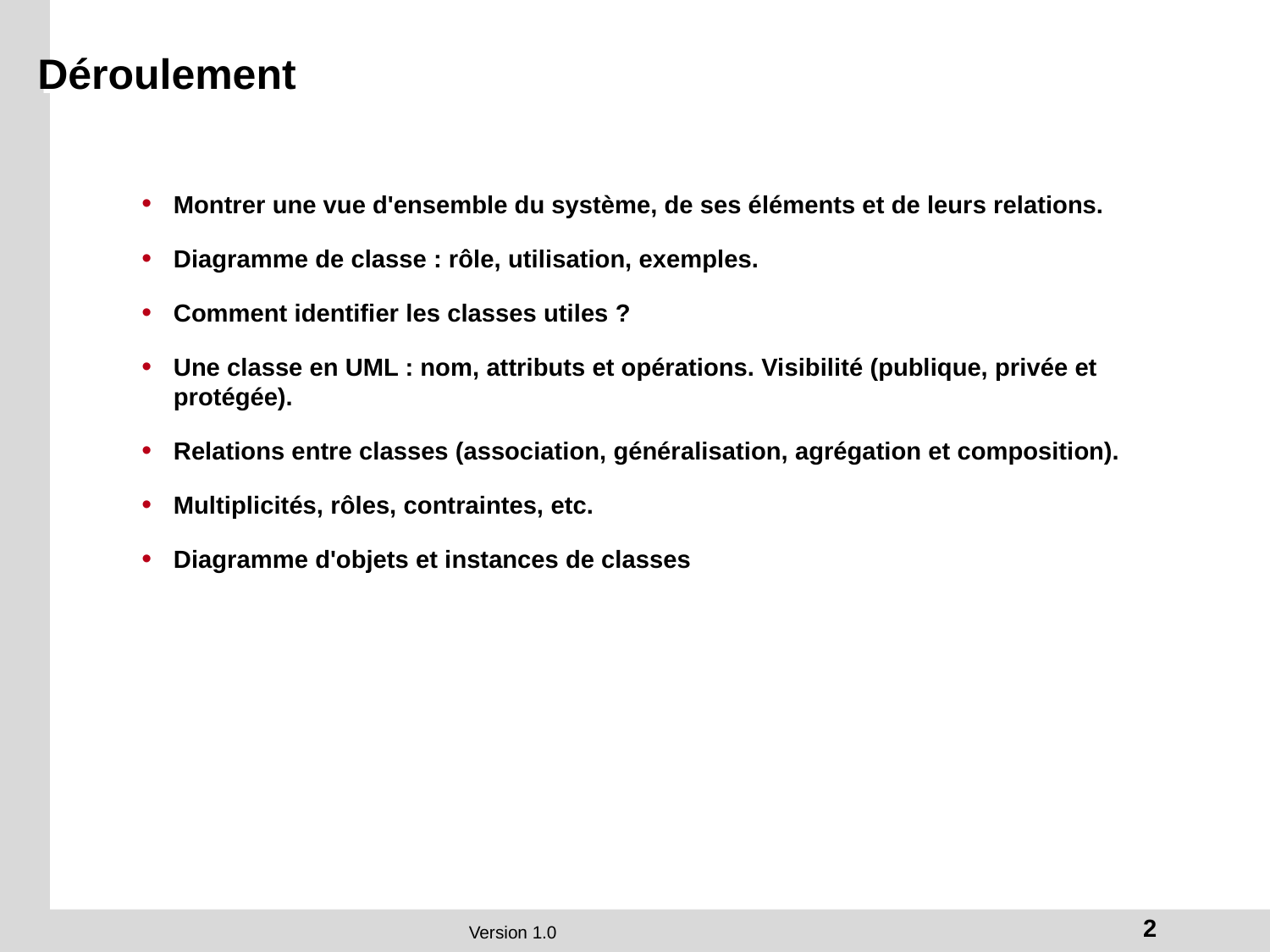

# Déroulement
Montrer une vue d'ensemble du système, de ses éléments et de leurs relations.
Diagramme de classe : rôle, utilisation, exemples.
Comment identifier les classes utiles ?
Une classe en UML : nom, attributs et opérations. Visibilité (publique, privée et protégée).
Relations entre classes (association, généralisation, agrégation et composition).
Multiplicités, rôles, contraintes, etc.
Diagramme d'objets et instances de classes